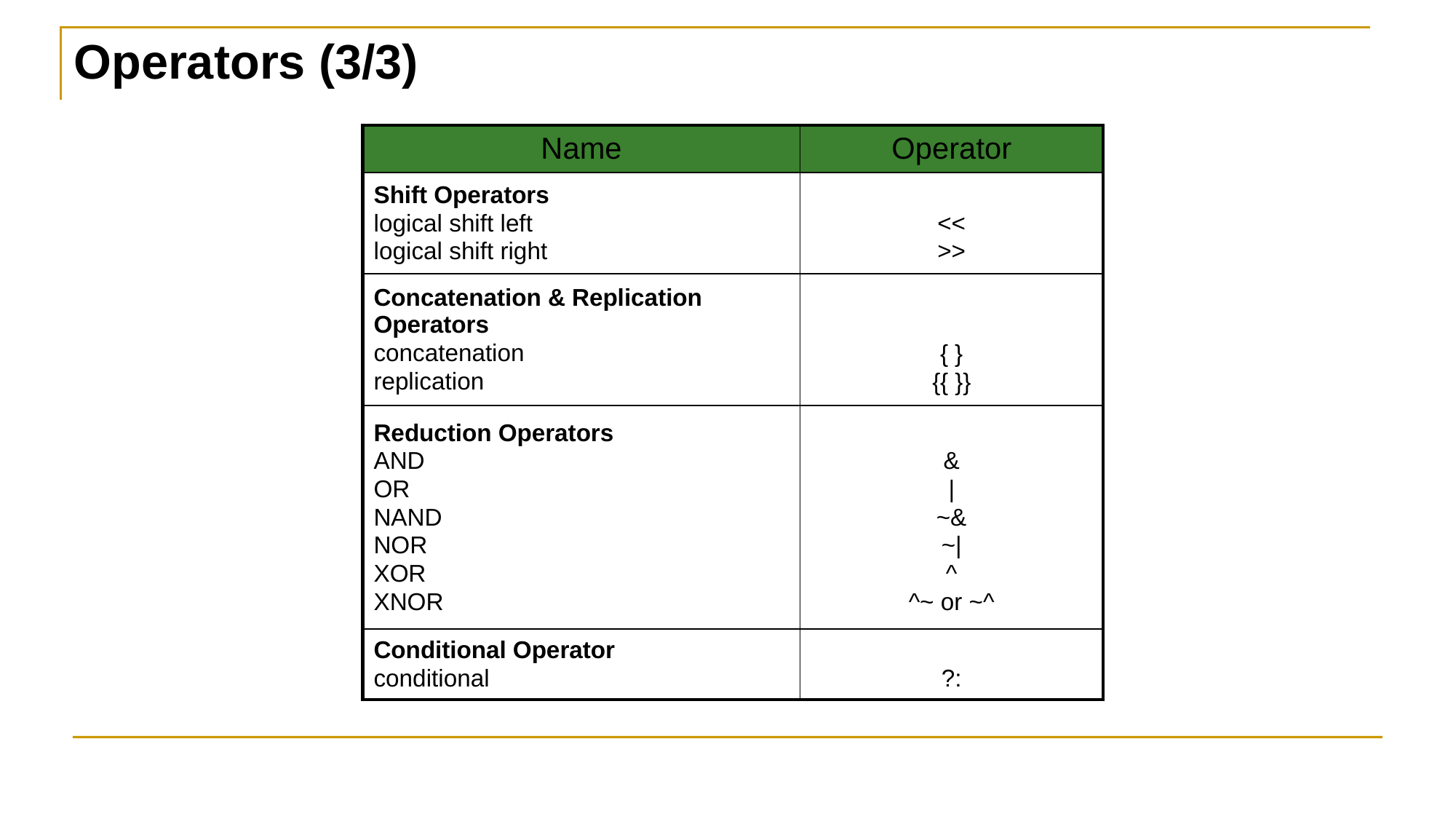

# Operators (3/3)
| Name | Operator |
| --- | --- |
| Shift Operators logical shift left logical shift right | << >> |
| Concatenation & Replication Operators concatenation replication | { } {{ }} |
| Reduction Operators AND OR NAND NOR XOR XNOR | & | ~& ~| ^ ^~ or ~^ |
| Conditional Operator conditional | ?: |